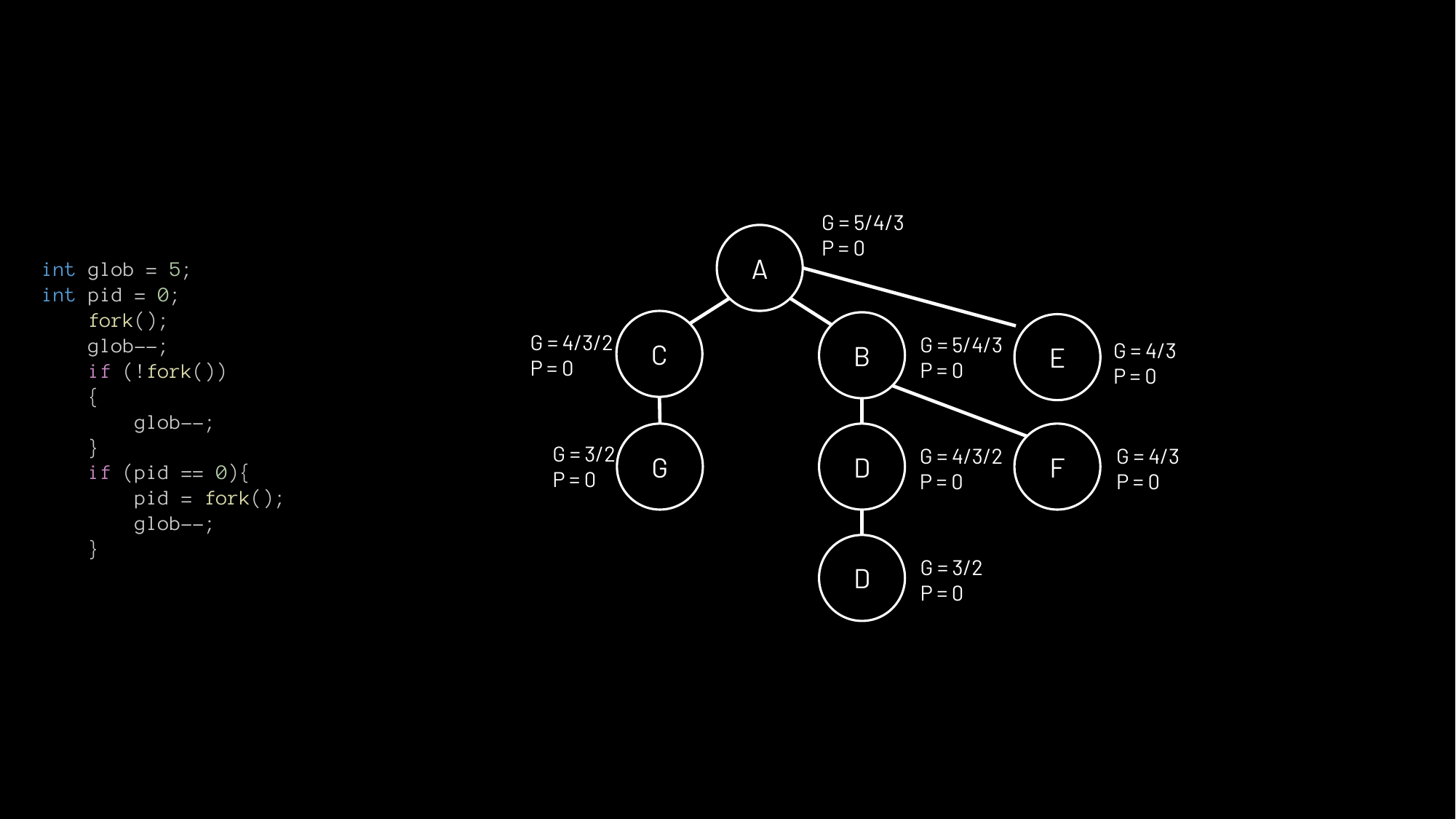

G = 5/4/3
P = 0

A

C
G = 4/3/2
P = 0

B
G = 5/4/3
P = 0

E
G = 4/3
P = 0

G
G = 3/2
P = 0

D
G = 4/3/2
P = 0

F
G = 4/3
P = 0

D
G = 3/2
P = 0
int glob = 5;
int pid = 0;
    fork();
    glob--;
    if (!fork())
    {
        glob--;
    }
    if (pid == 0){
        pid = fork();
        glob--;
    }